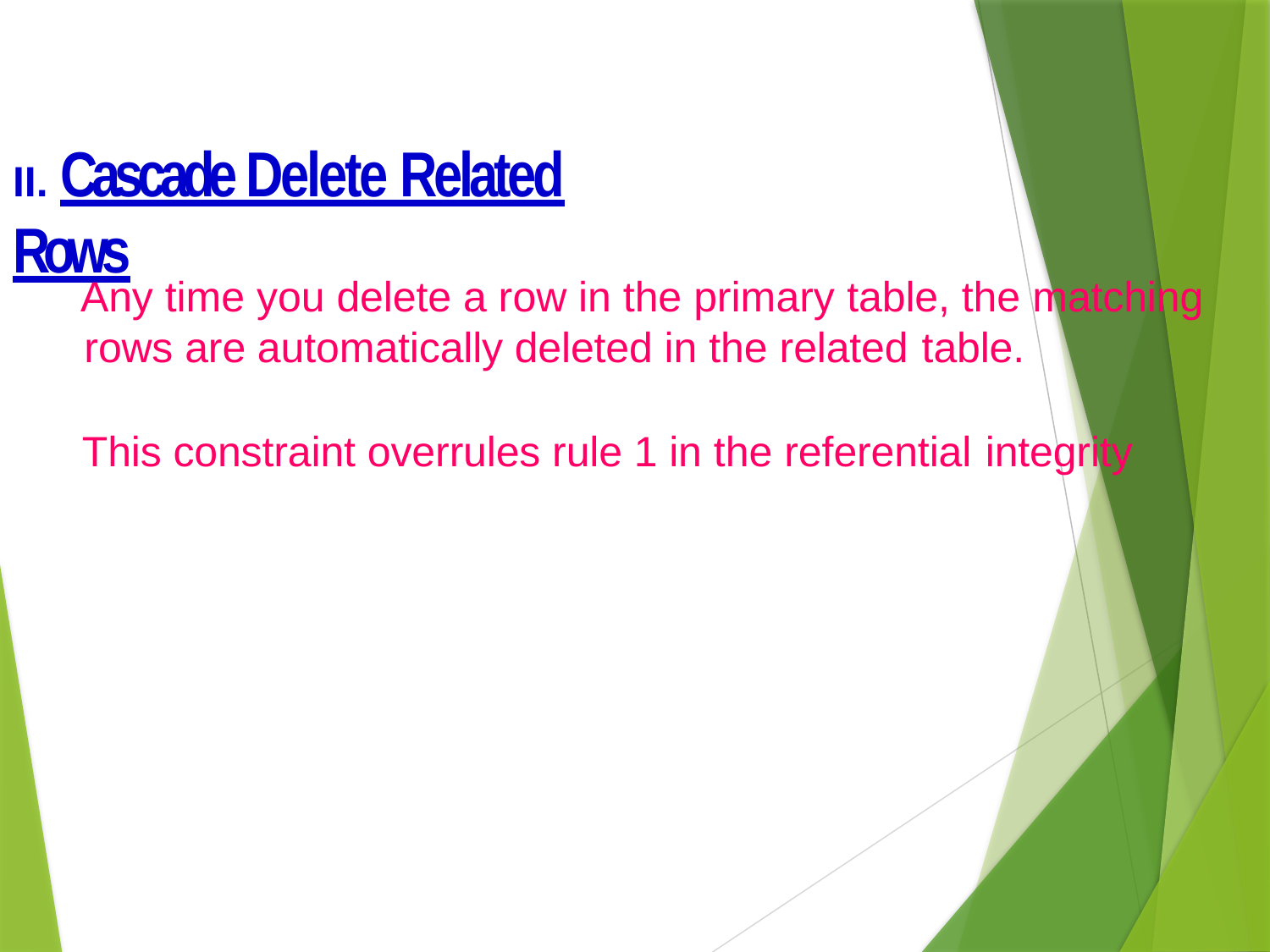

# II. Cascade Delete Related Rows
Any time you delete a row in the primary table, the matching
rows are automatically deleted in the related table.

This constraint overrules rule 1 in the referential integrity